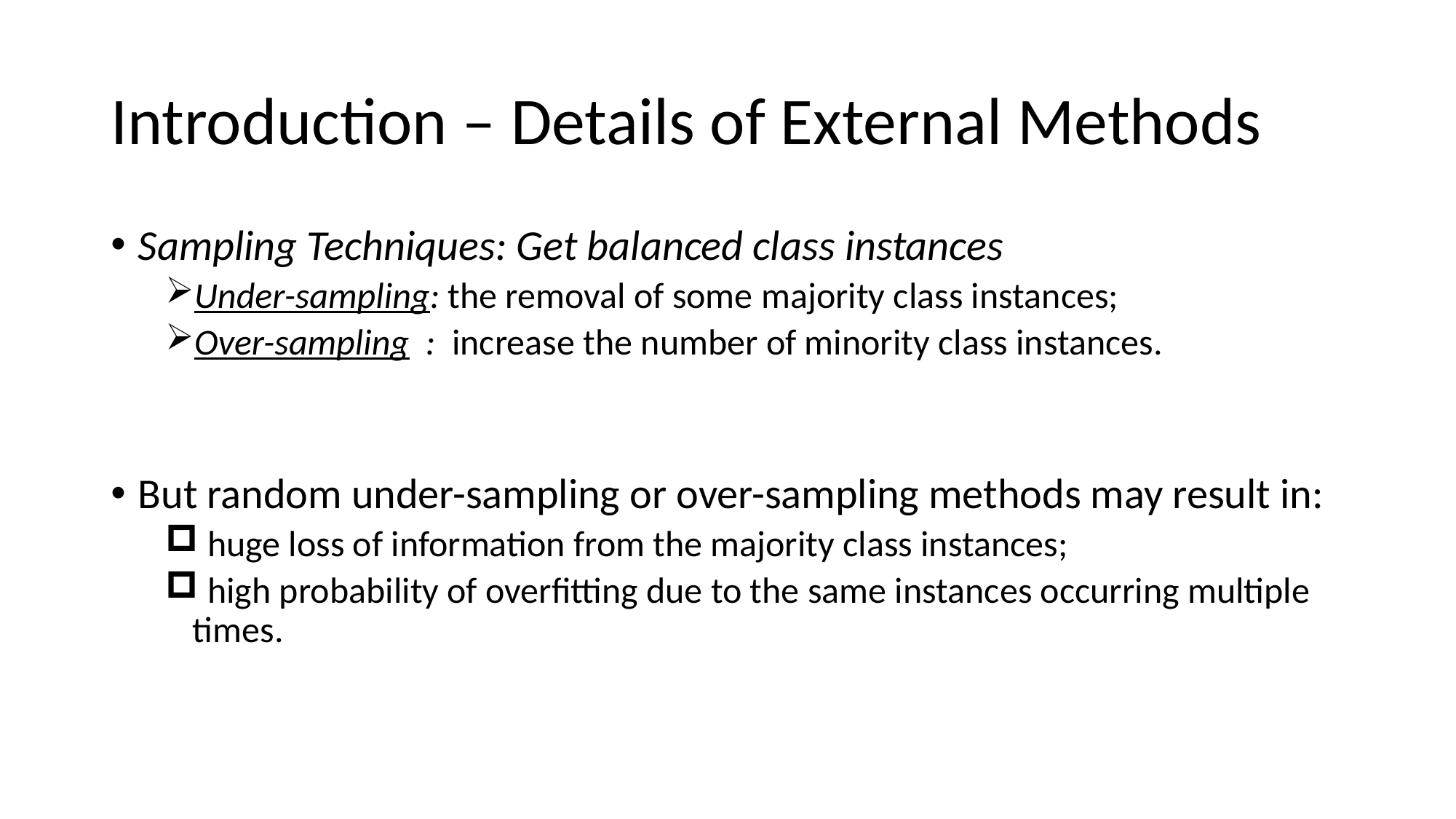

# Introduction – Details of External Methods
Sampling Techniques: Get balanced class instances
Under-sampling: the removal of some majority class instances;
Over-sampling  :  increase the number of minority class instances.

But random under-sampling or over-sampling methods may result in:
 huge loss of information from the majority class instances;
 high probability of overfitting due to the same instances occurring multiple times.